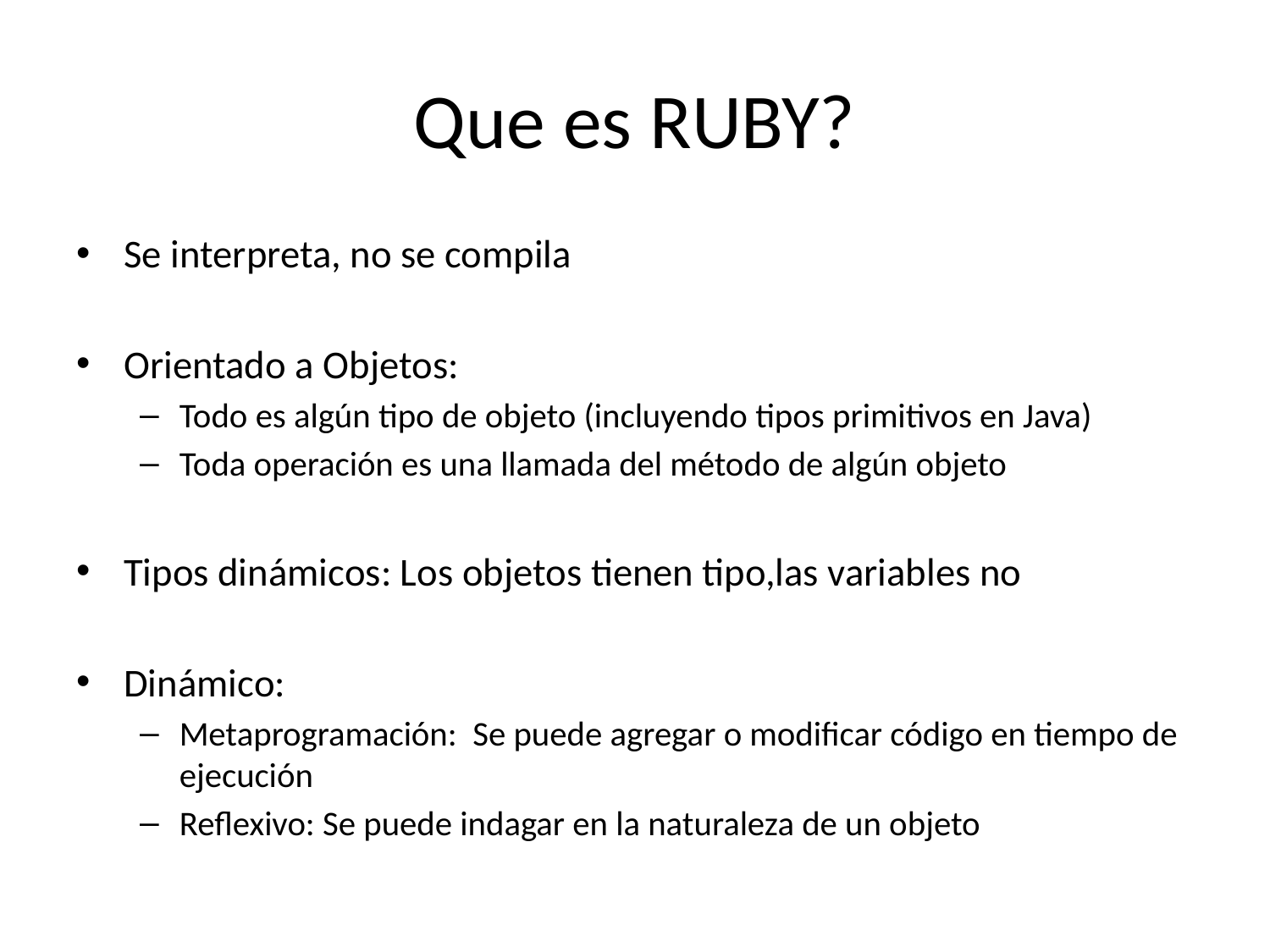

# Que es RUBY?
Se interpreta, no se compila

Orientado a Objetos:
Todo es algún tipo de objeto (incluyendo tipos primitivos en Java)
Toda operación es una llamada del método de algún objeto

Tipos dinámicos: Los objetos tienen tipo,las variables no

Dinámico:
Metaprogramación:  Se puede agregar o modificar código en tiempo de ejecución
Reflexivo: Se puede indagar en la naturaleza de un objeto